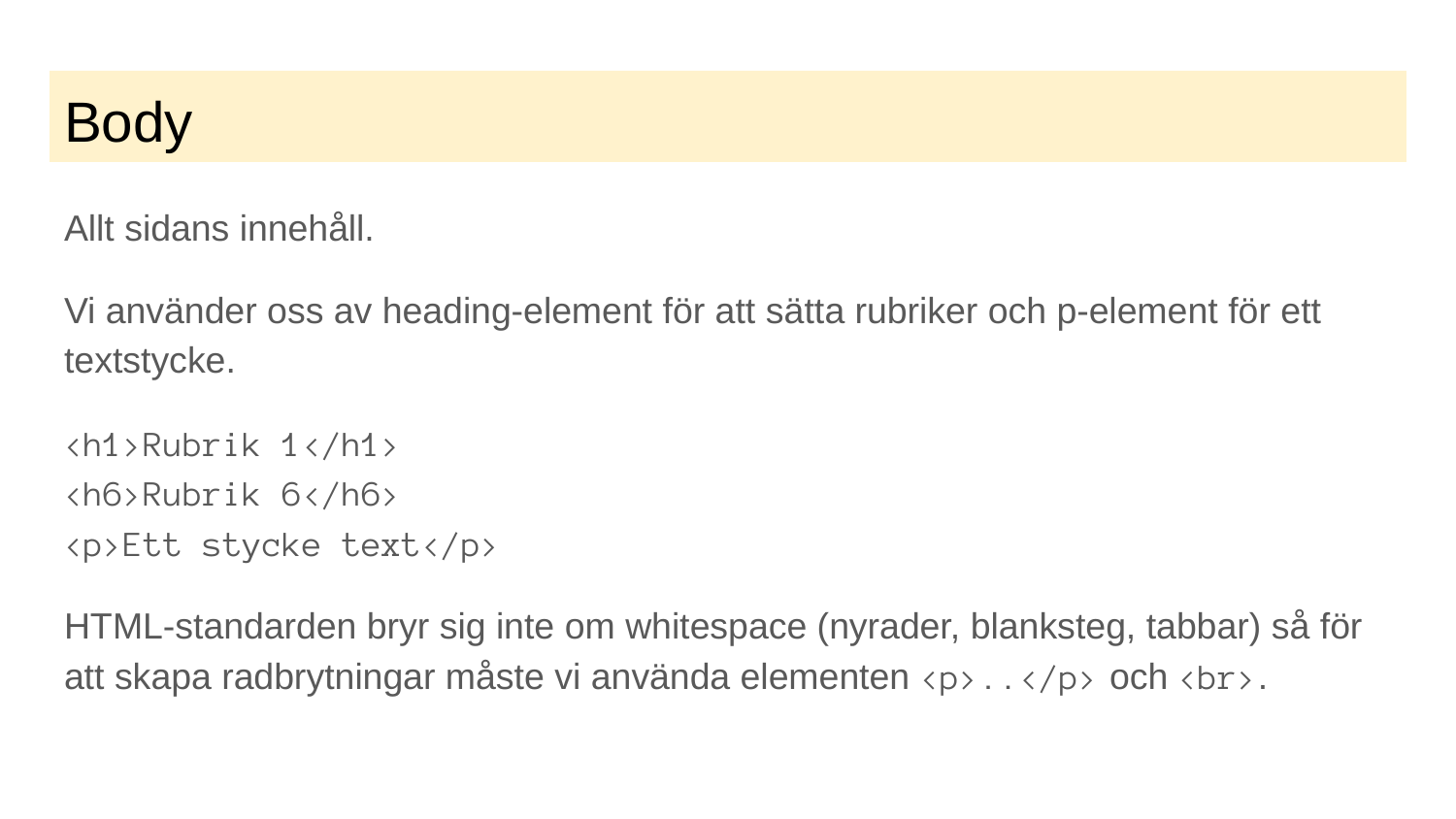

# Body
Allt sidans innehåll.
Vi använder oss av heading-element för att sätta rubriker och p-element för ett textstycke.
<h1>Rubrik 1</h1>
<h6>Rubrik 6</h6>
<p>Ett stycke text</p>
HTML-standarden bryr sig inte om whitespace (nyrader, blanksteg, tabbar) så för att skapa radbrytningar måste vi använda elementen <p>..</p> och <br>.